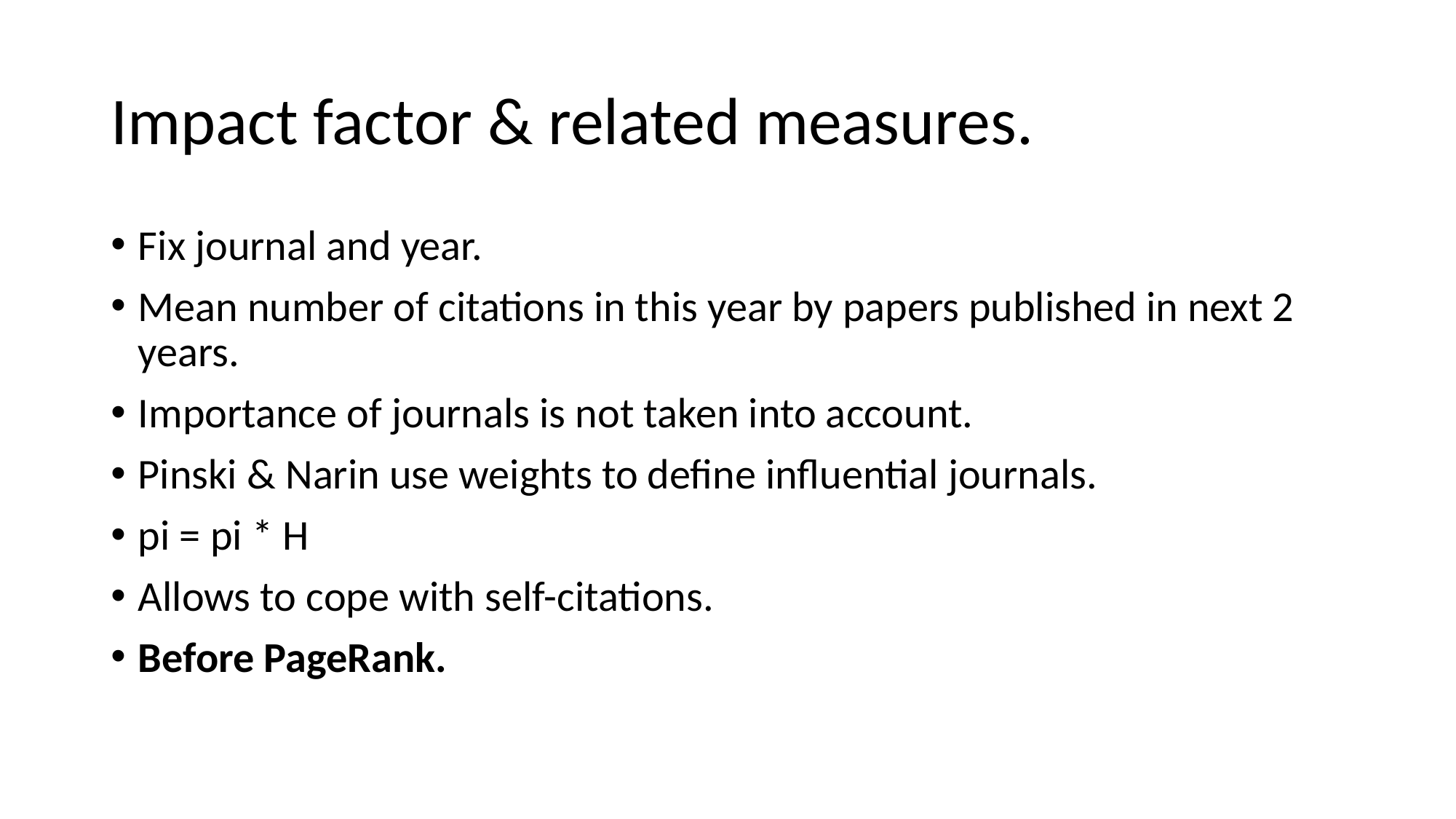

# Impact factor & related measures.
Fix journal and year.
Mean number of citations in this year by papers published in next 2 years.
Importance of journals is not taken into account.
Pinski & Narin use weights to define influential journals.
pi = pi * H
Allows to cope with self-citations.
Before PageRank.